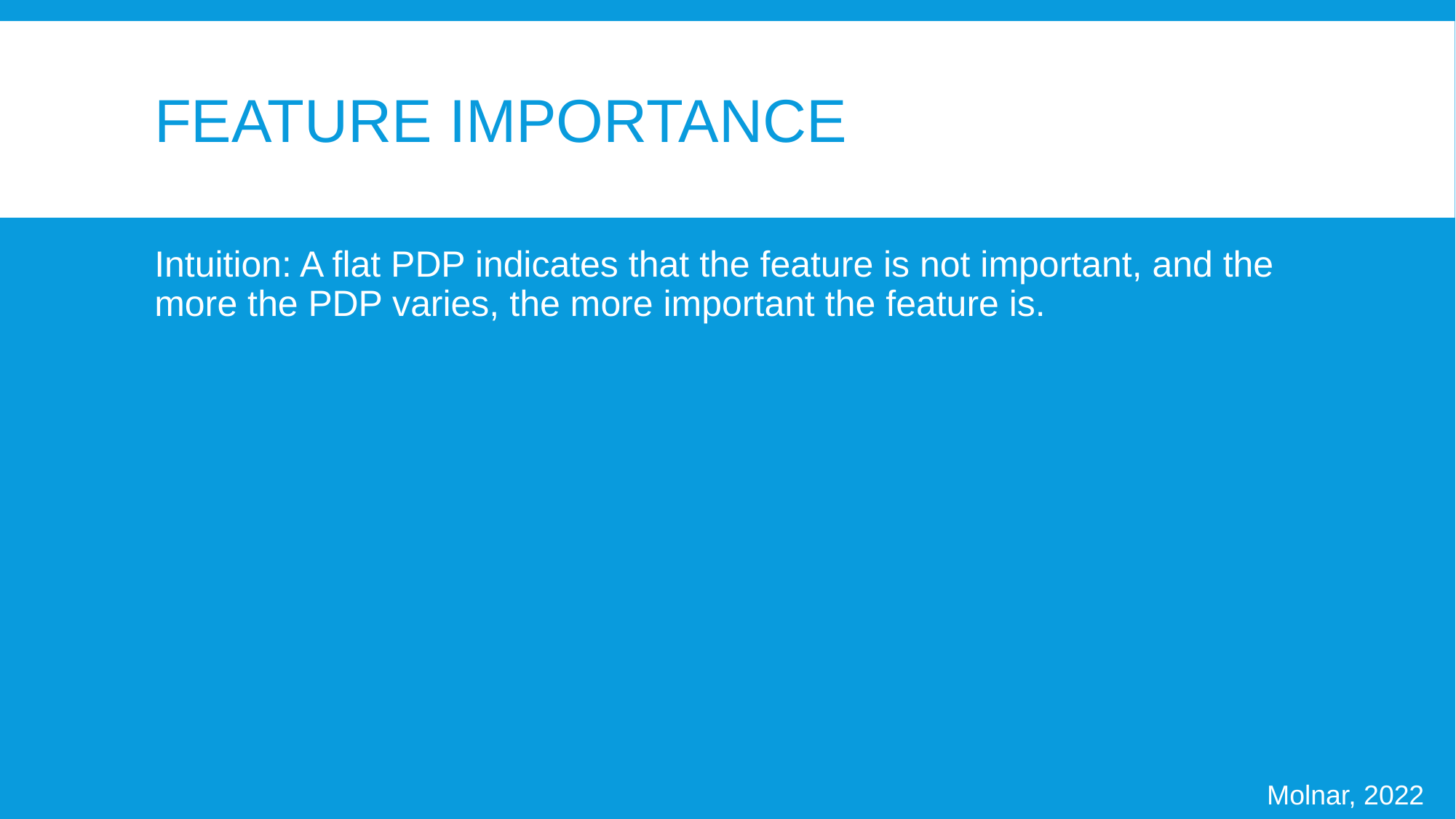

# Feature importance
Intuition: A flat PDP indicates that the feature is not important, and the more the PDP varies, the more important the feature is.
Molnar, 2022